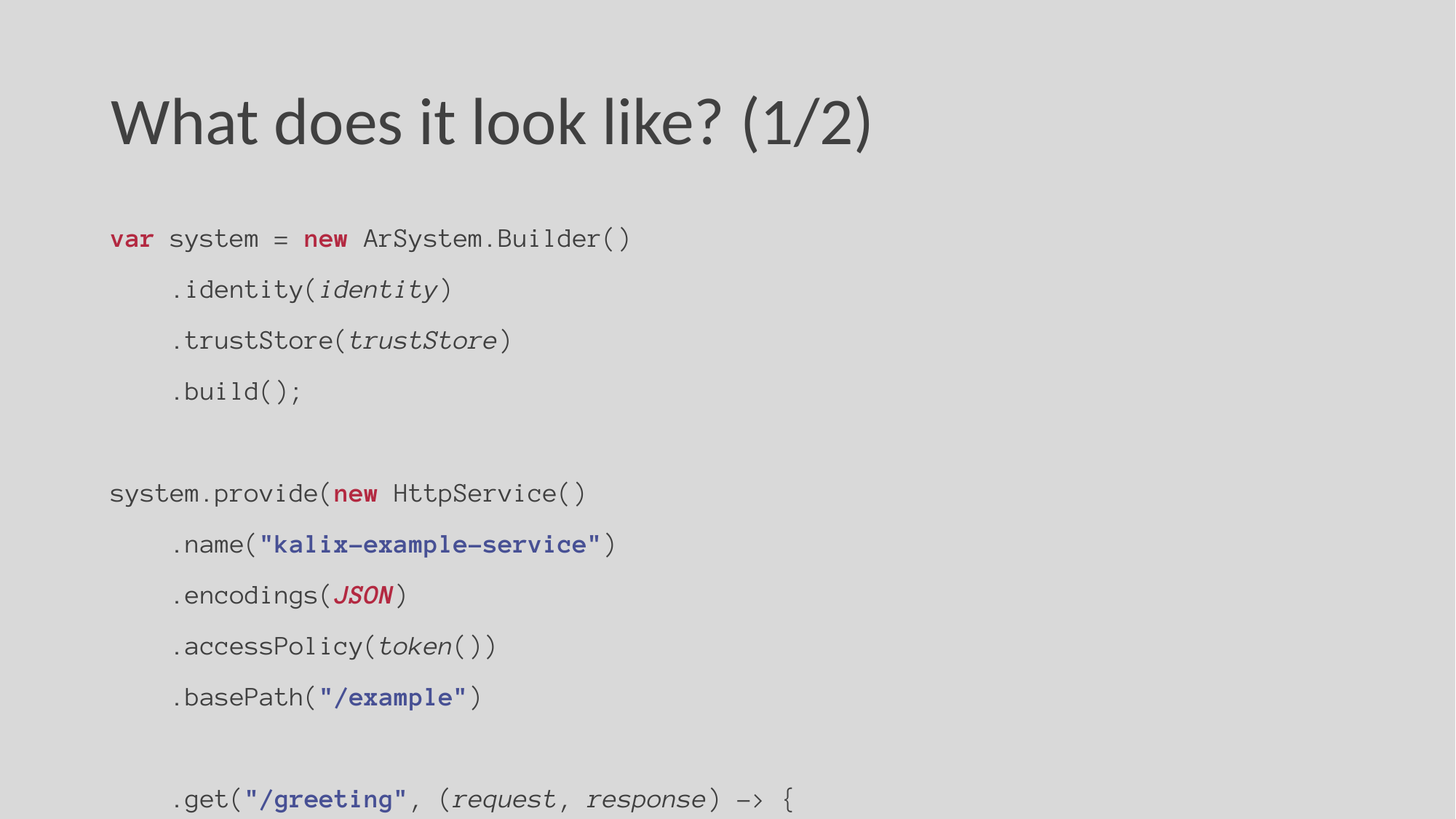

# What does it look like? (1/2)
var system = new ArSystem.Builder()​
    .identity(identity)​
    .trustStore(trustStore)​
    .build();​
​
system.provide(new HttpService()​
    .name("kalix-example-service")​
    .encodings(JSON)​
    .accessPolicy(token())​
    .basePath("/example")​

    .get("/greeting", (request, response) -> {​
        response.status(OK)
            .body("{\"text\":\"Hello, Arrowhead!\"}");​
        return done();​
     }));